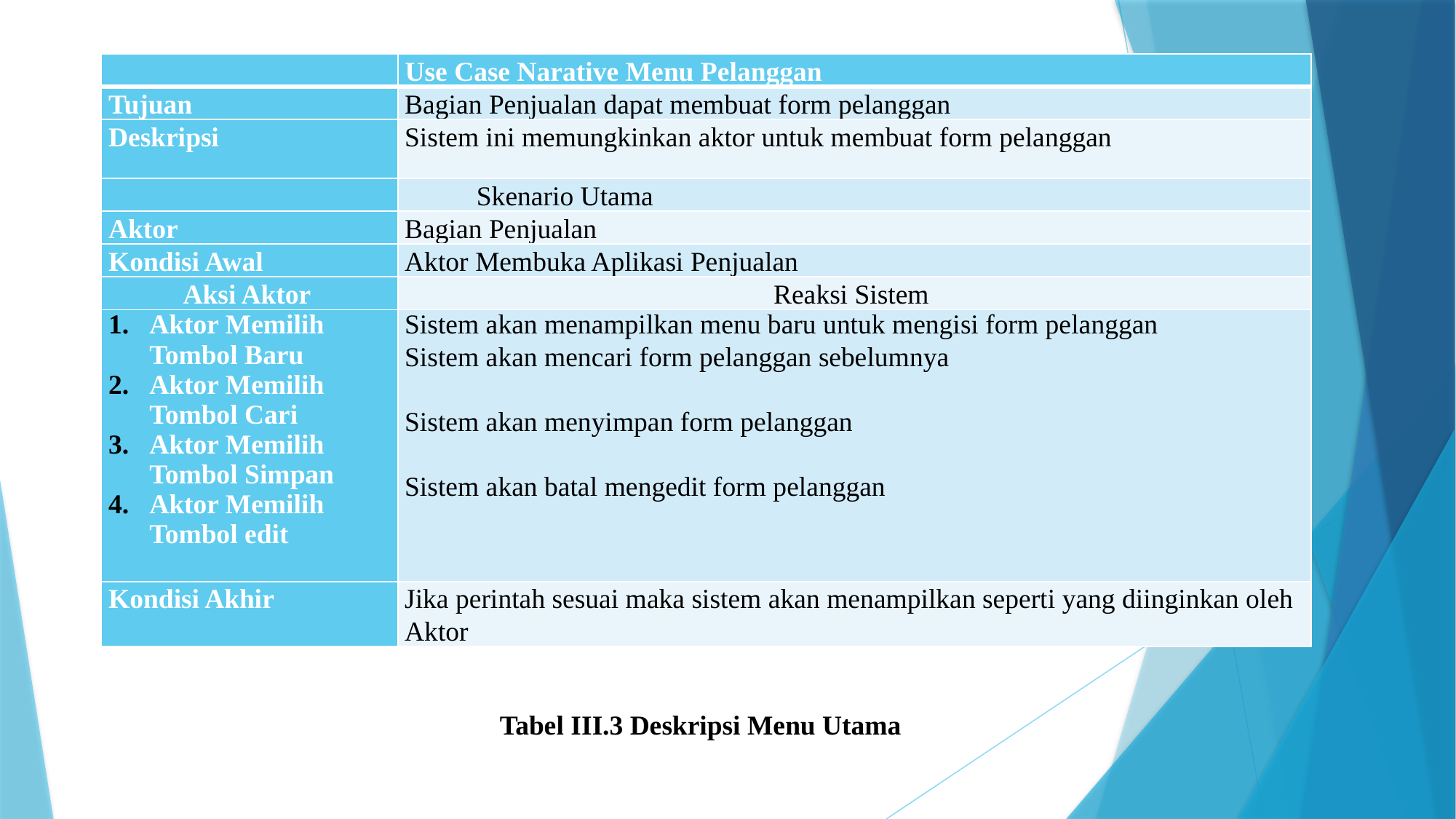

|  | Use Case Narative Menu Pelanggan |
| --- | --- |
| Tujuan | Bagian Penjualan dapat membuat form pelanggan |
| Deskripsi | Sistem ini memungkinkan aktor untuk membuat form pelanggan |
|  | Skenario Utama |
| Aktor | Bagian Penjualan |
| Kondisi Awal | Aktor Membuka Aplikasi Penjualan |
| Aksi Aktor | Reaksi Sistem |
| Aktor Memilih Tombol Baru Aktor Memilih Tombol Cari Aktor Memilih Tombol Simpan Aktor Memilih Tombol edit | Sistem akan menampilkan menu baru untuk mengisi form pelanggan Sistem akan mencari form pelanggan sebelumnya Sistem akan menyimpan form pelanggan Sistem akan batal mengedit form pelanggan |
| Kondisi Akhir | Jika perintah sesuai maka sistem akan menampilkan seperti yang diinginkan oleh Aktor |
Tabel III.3 Deskripsi Menu Utama